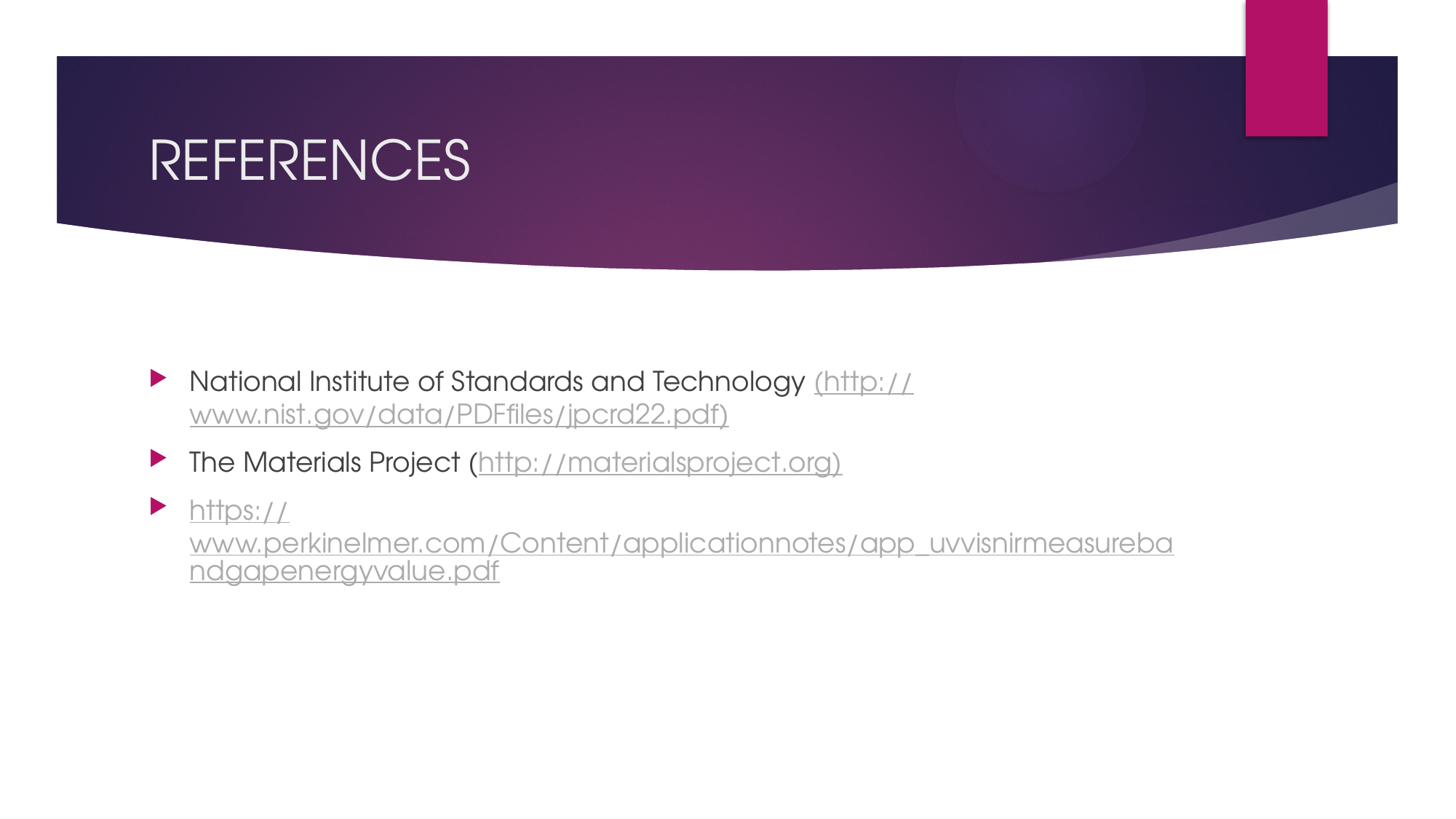

# REFERENCES

National Institute of Standards and Technology (http://www.nist.gov/data/PDFfiles/jpcrd22.pdf)
The Materials Project (http://materialsproject.org)
https://www.perkinelmer.com/Content/applicationnotes/app_uvvisnirmeasurebandgapenergyvalue.pdf